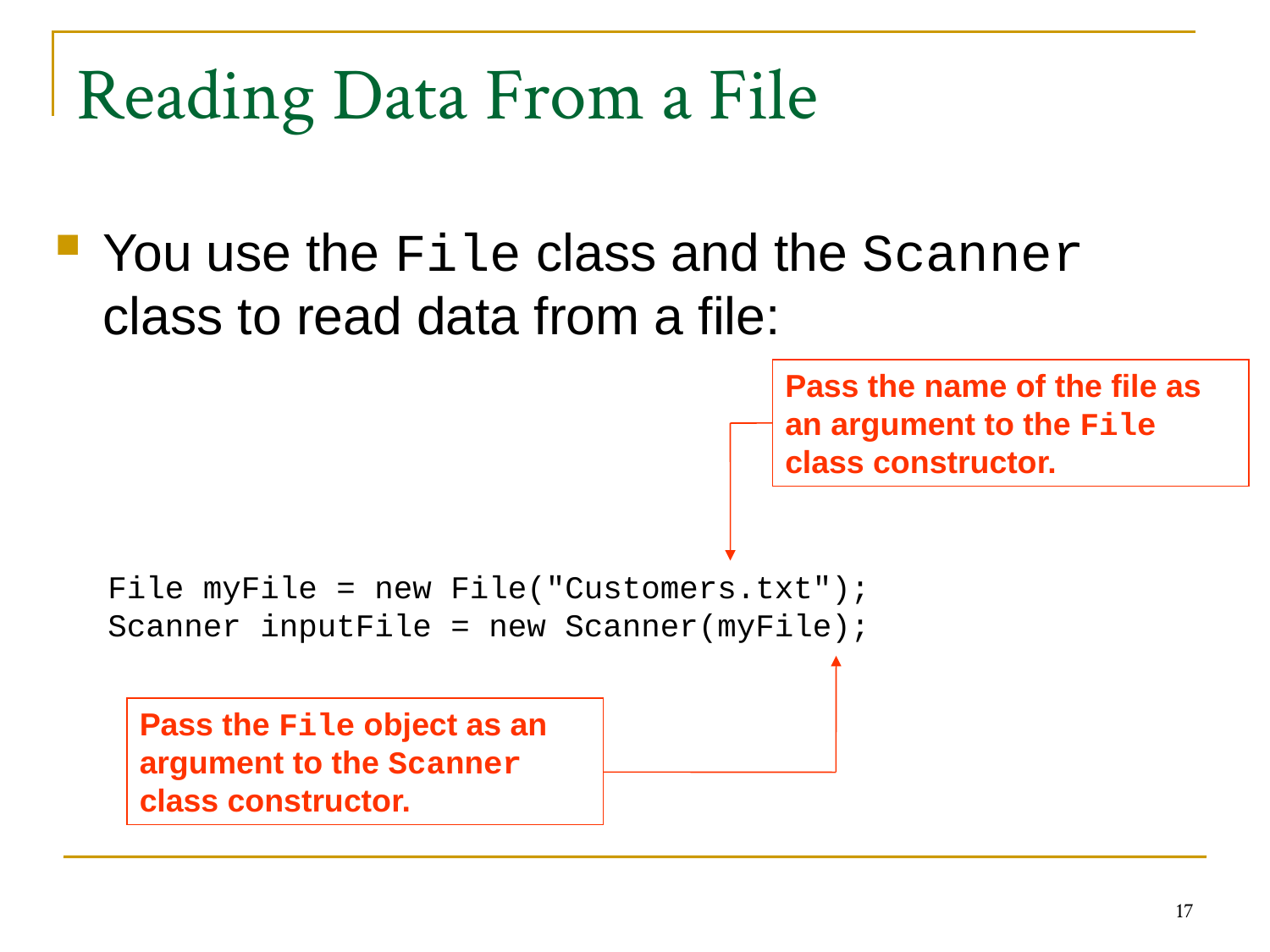

# Reading Data From a File
You use the File class and the Scanner class to read data from a file:
Pass the name of the file as an argument to the File class constructor.

File myFile = new File("Customers.txt");
Scanner inputFile = new Scanner(myFile);

Pass the File object as an argument to the Scanner class constructor.

17